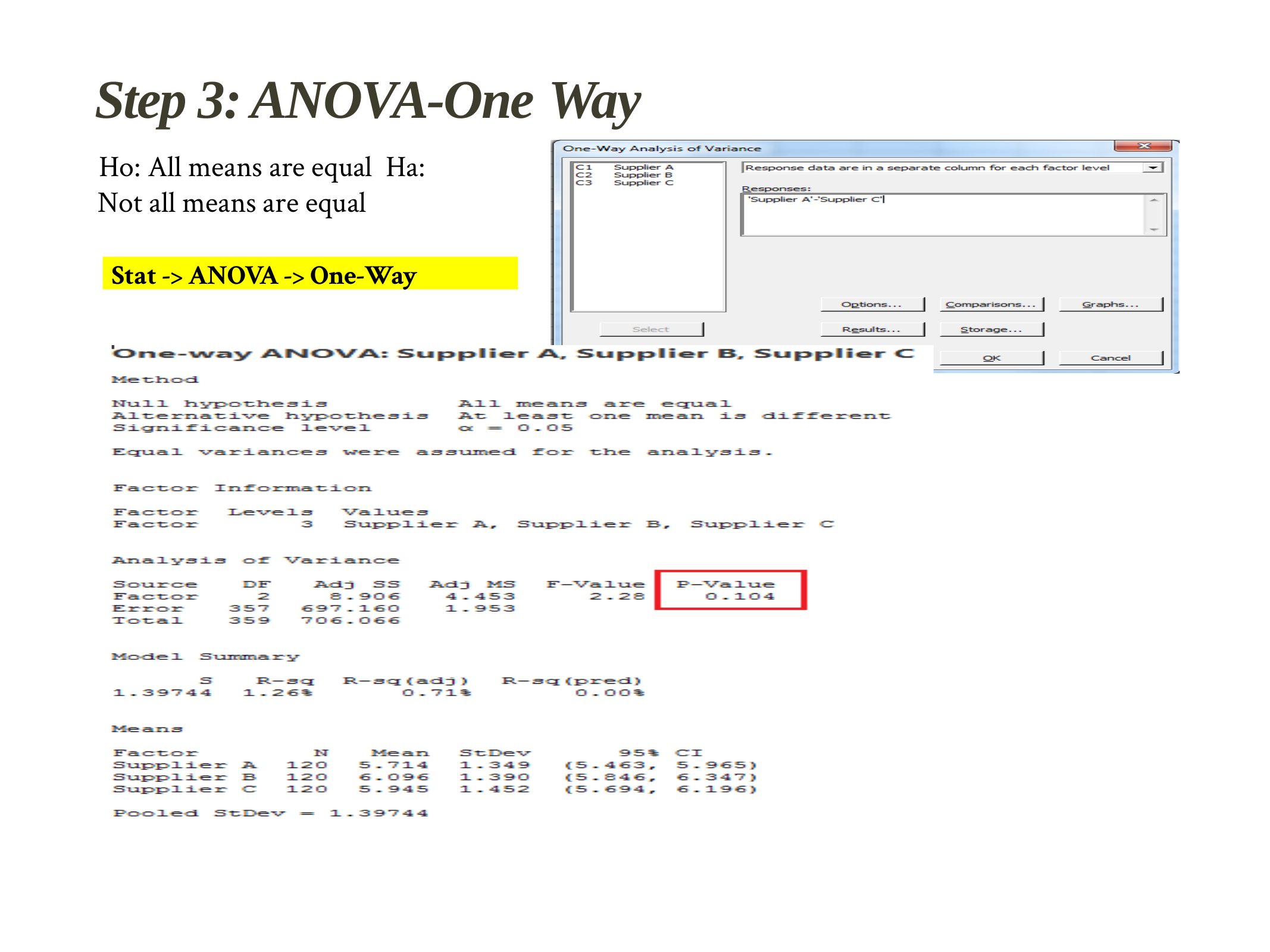

# Step 3: ANOVA-One Way

Ho: All means are equal  Ha: Not all means are equal
Stat -> ANOVA -> One-Way

14